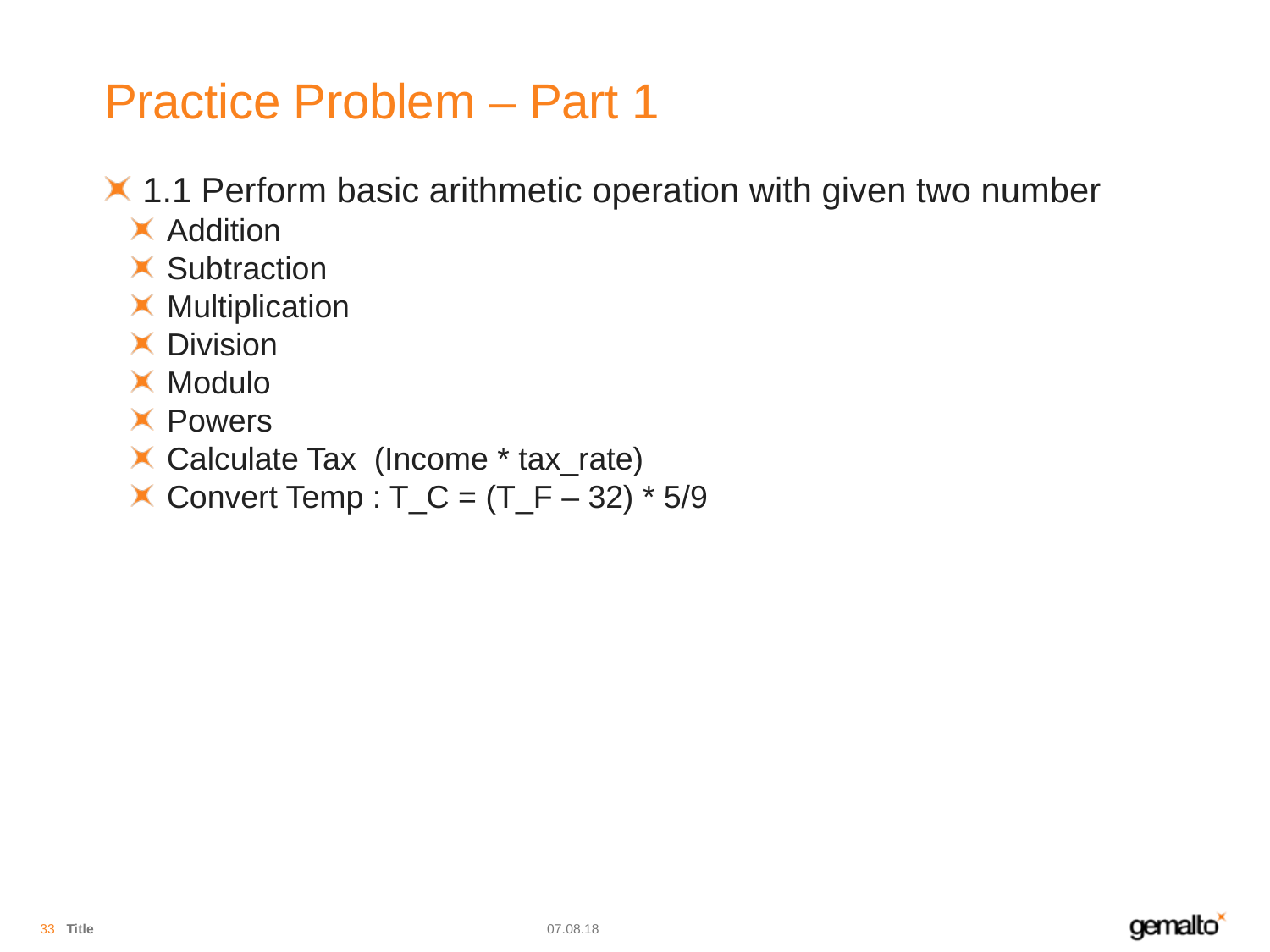

# Practice Problem – Part 1
1.1 Perform basic arithmetic operation with given two number
Addition
Subtraction
Multiplication
Division
Modulo
Powers
Calculate Tax  (Income * tax_rate)
Convert Temp : T_C = (T_F – 32) * 5/9
33
Title
07.08.18